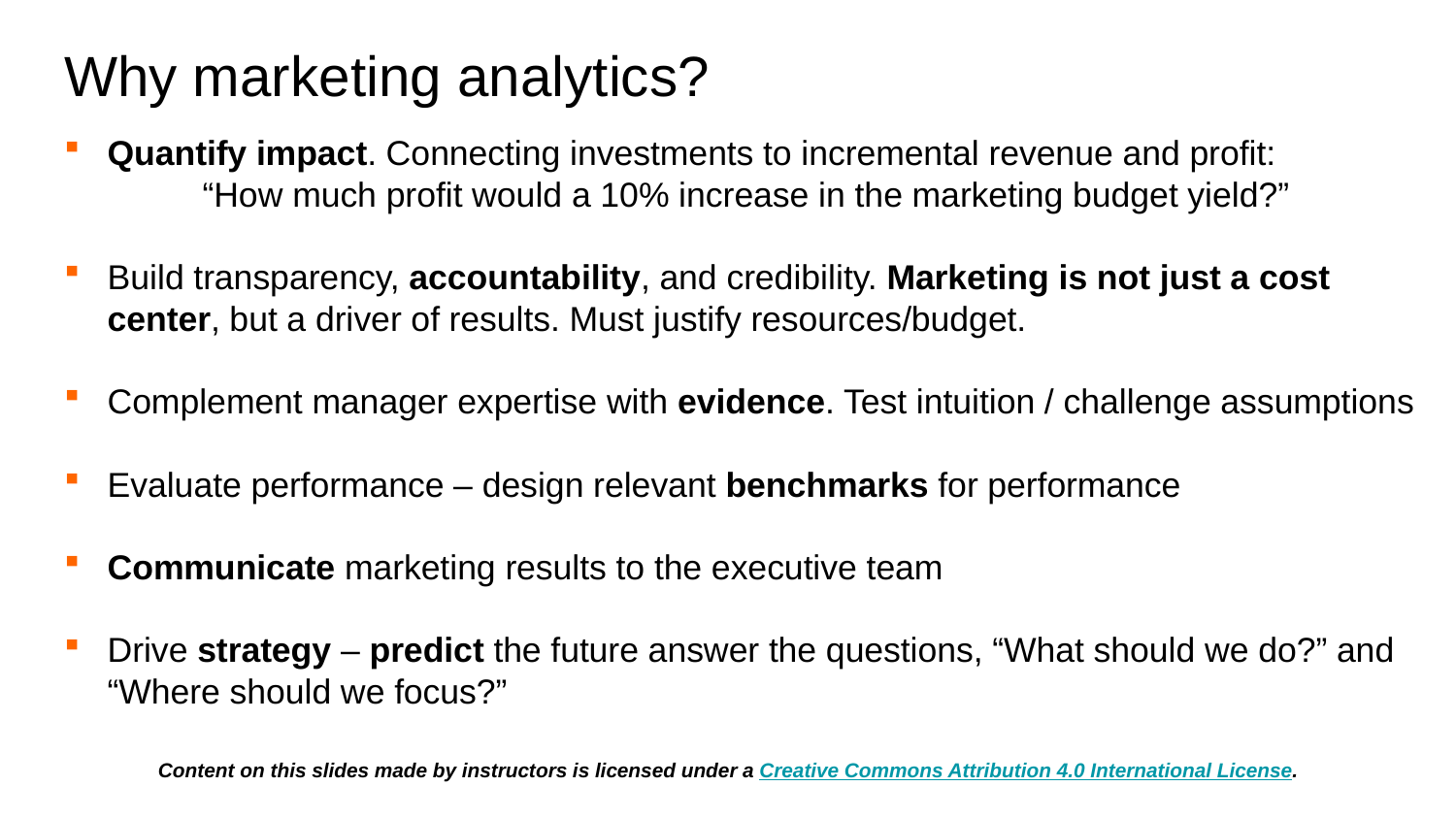

# Why marketing analytics?
Quantify impact. Connecting investments to incremental revenue and profit:
	“How much profit would a 10% increase in the marketing budget yield?”

Build transparency, accountability, and credibility. Marketing is not just a cost center, but a driver of results. Must justify resources/budget.

Complement manager expertise with evidence. Test intuition / challenge assumptions

Evaluate performance – design relevant benchmarks for performance

Communicate marketing results to the executive team

Drive strategy – predict the future answer the questions, “What should we do?” and “Where should we focus?”